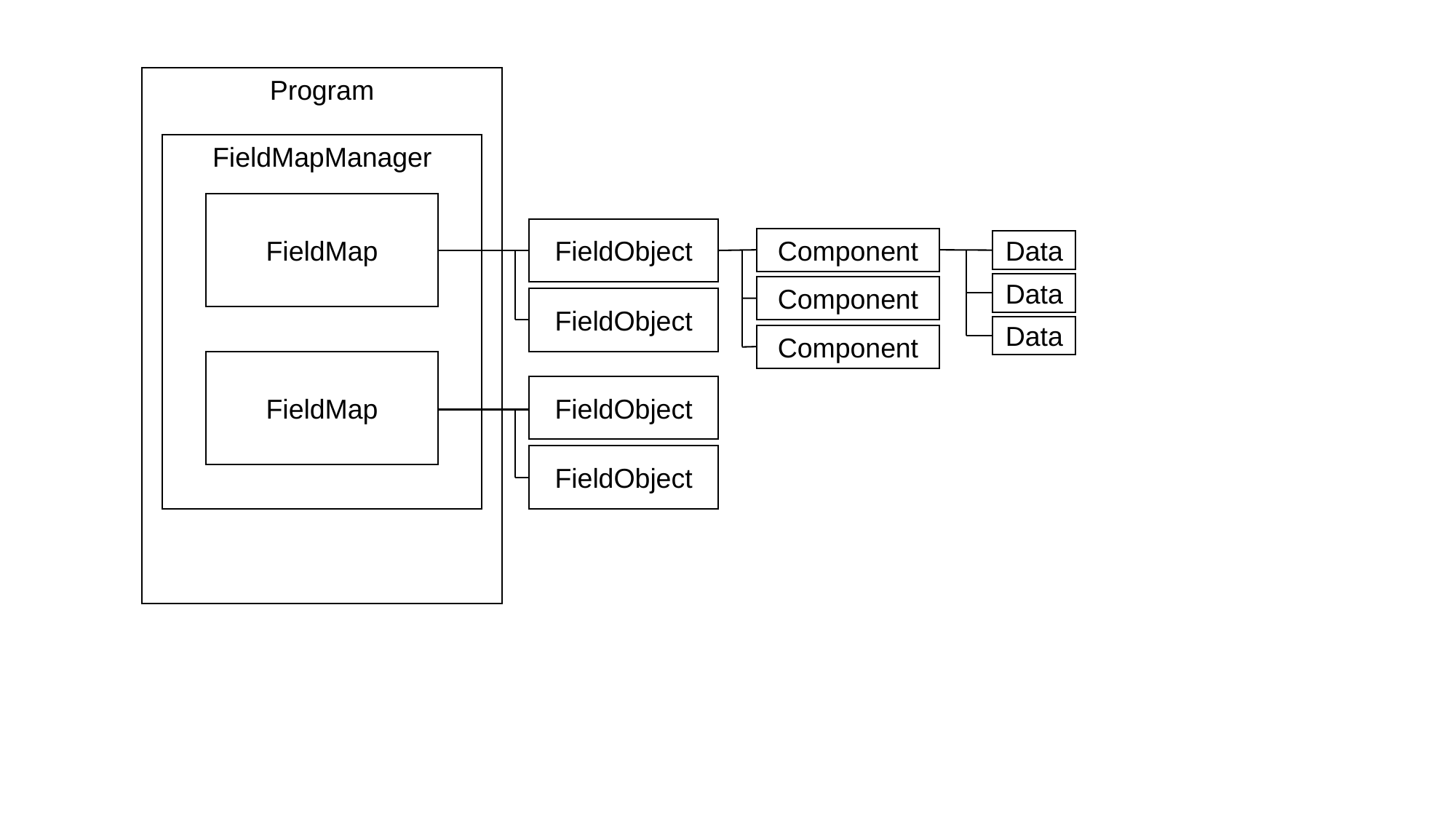

Program
FieldMapManager
FieldMap
FieldObject
Component
Data
Data
Component
FieldObject
Data
Component
FieldMap
FieldObject
FieldObject